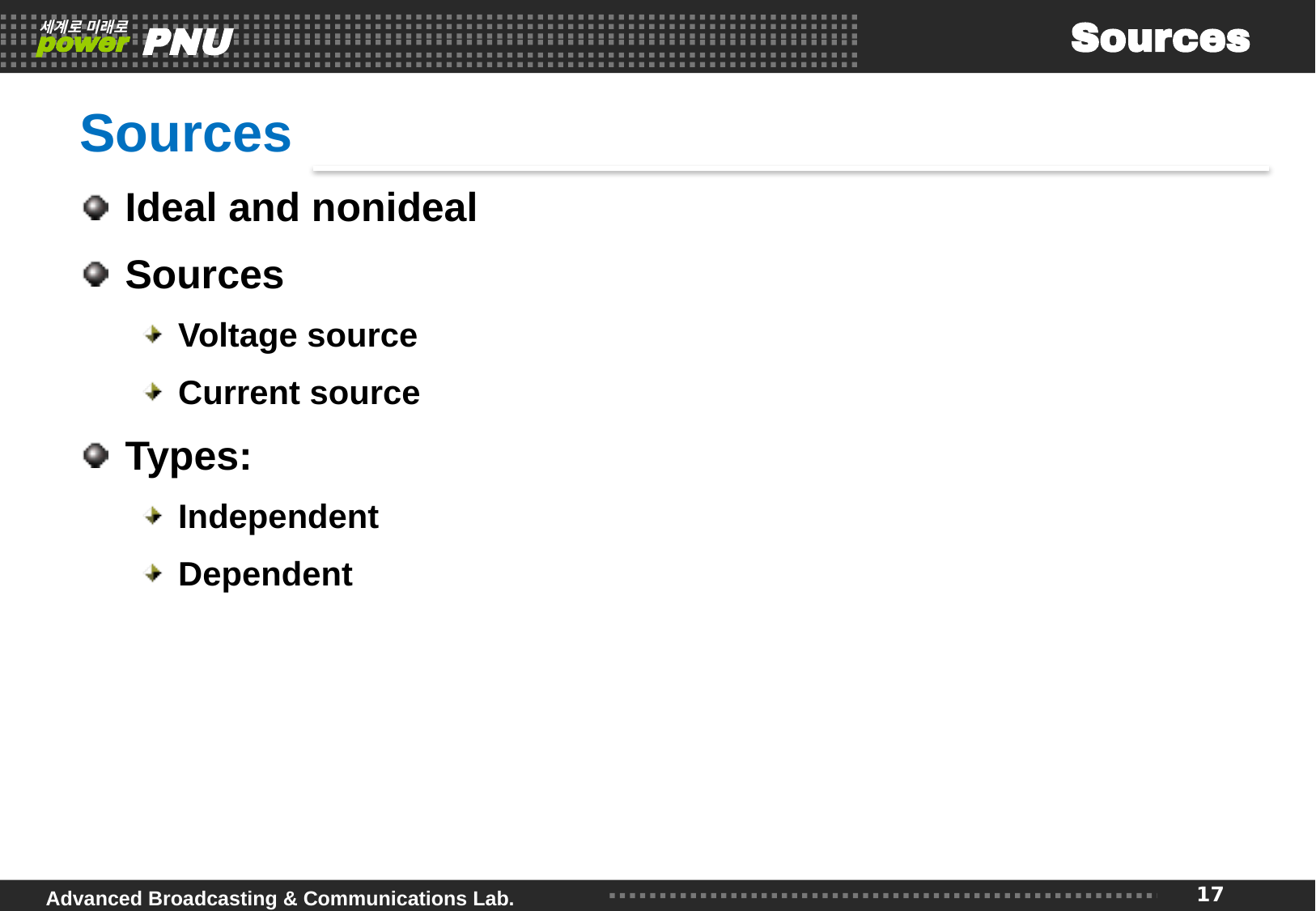

# Sources
Sources
Ideal and nonideal
Sources
Voltage source
Current source
Types:
Independent
Dependent